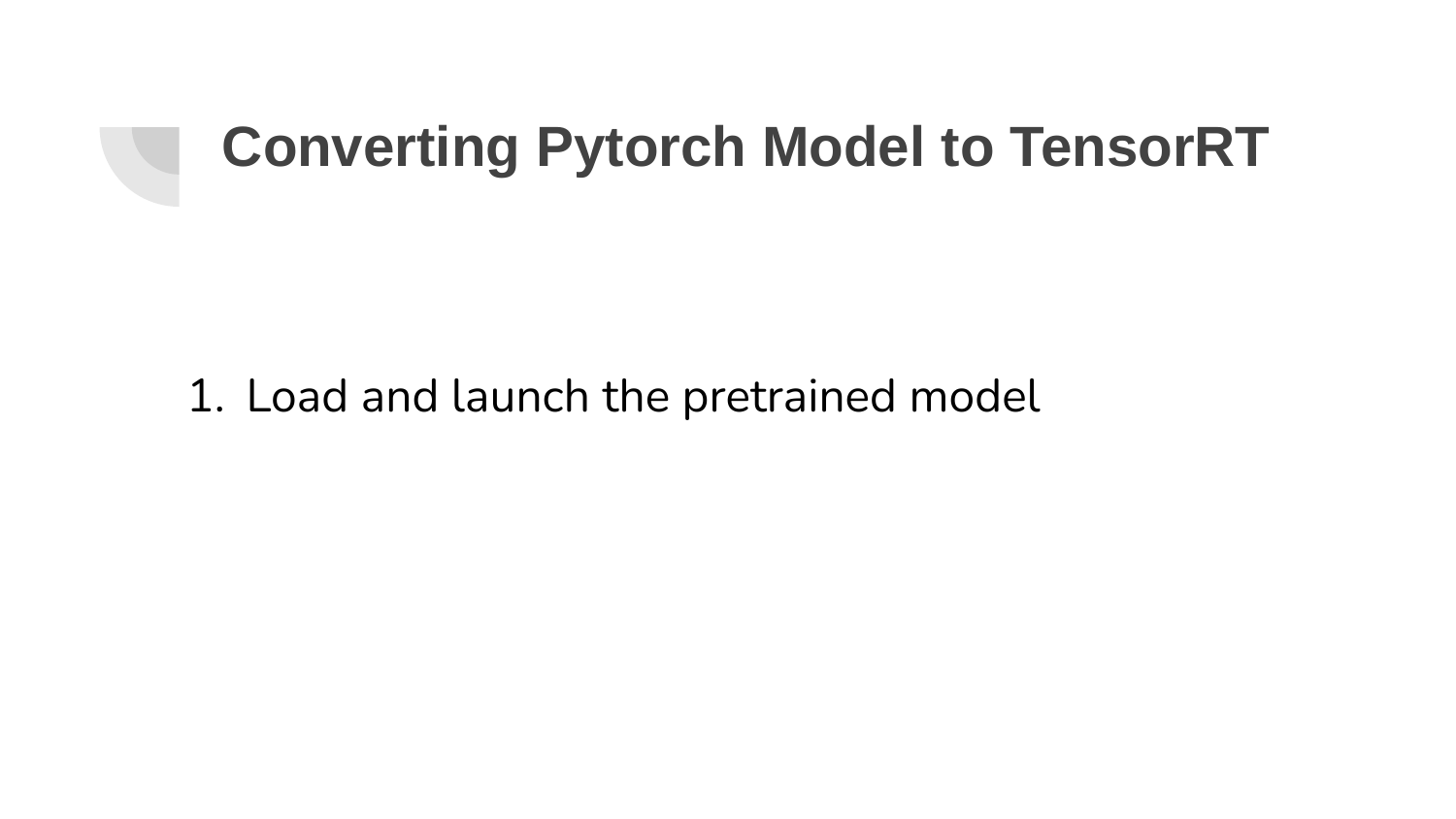

# Converting Pytorch Model to TensorRT
Load and launch the pretrained model